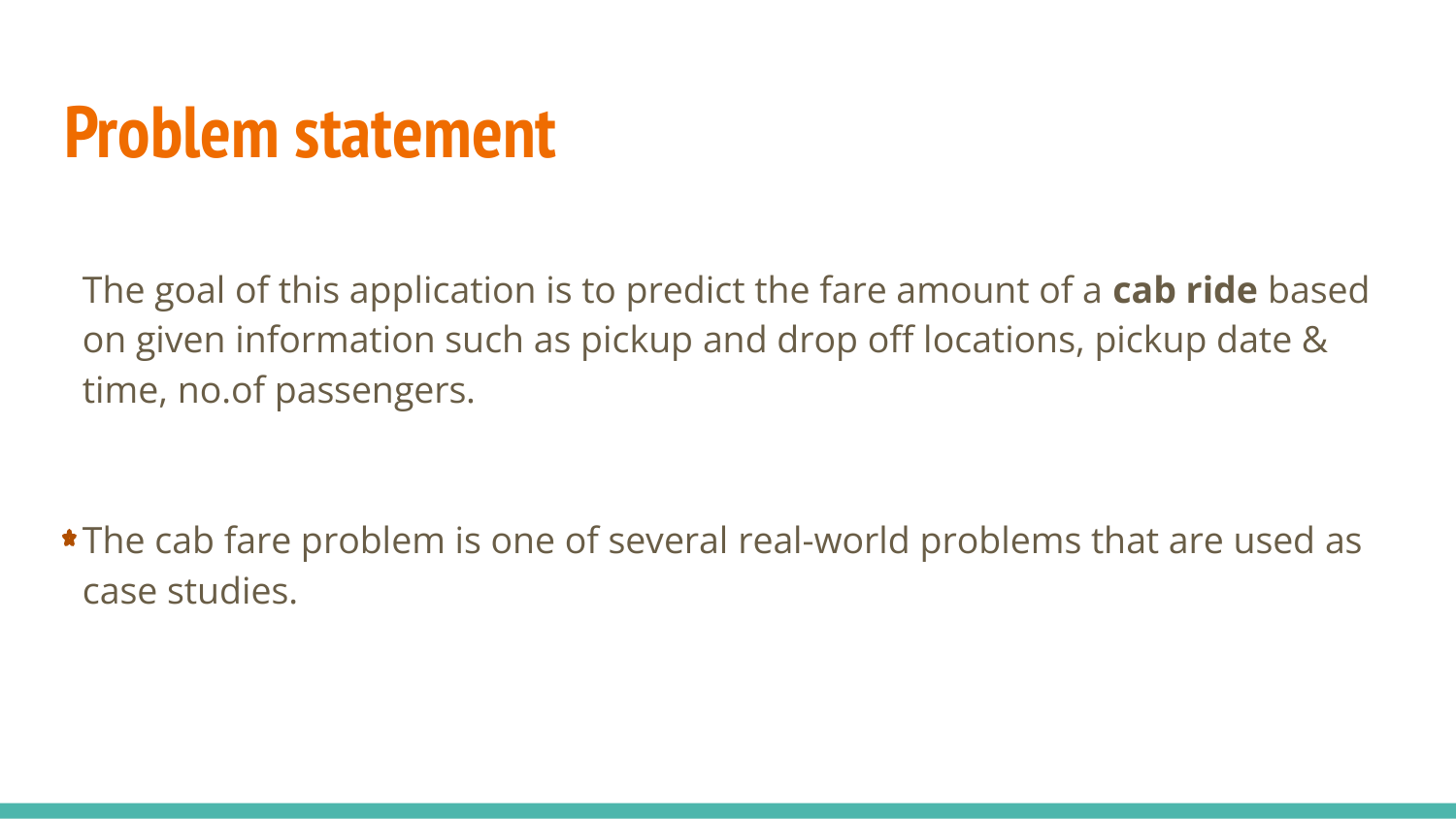

# Problem statement

The goal of this application is to predict the fare amount of a cab ride based on given information such as pickup and drop off locations, pickup date & time, no.of passengers.

The cab fare problem is one of several real-world problems that are used as case studies.